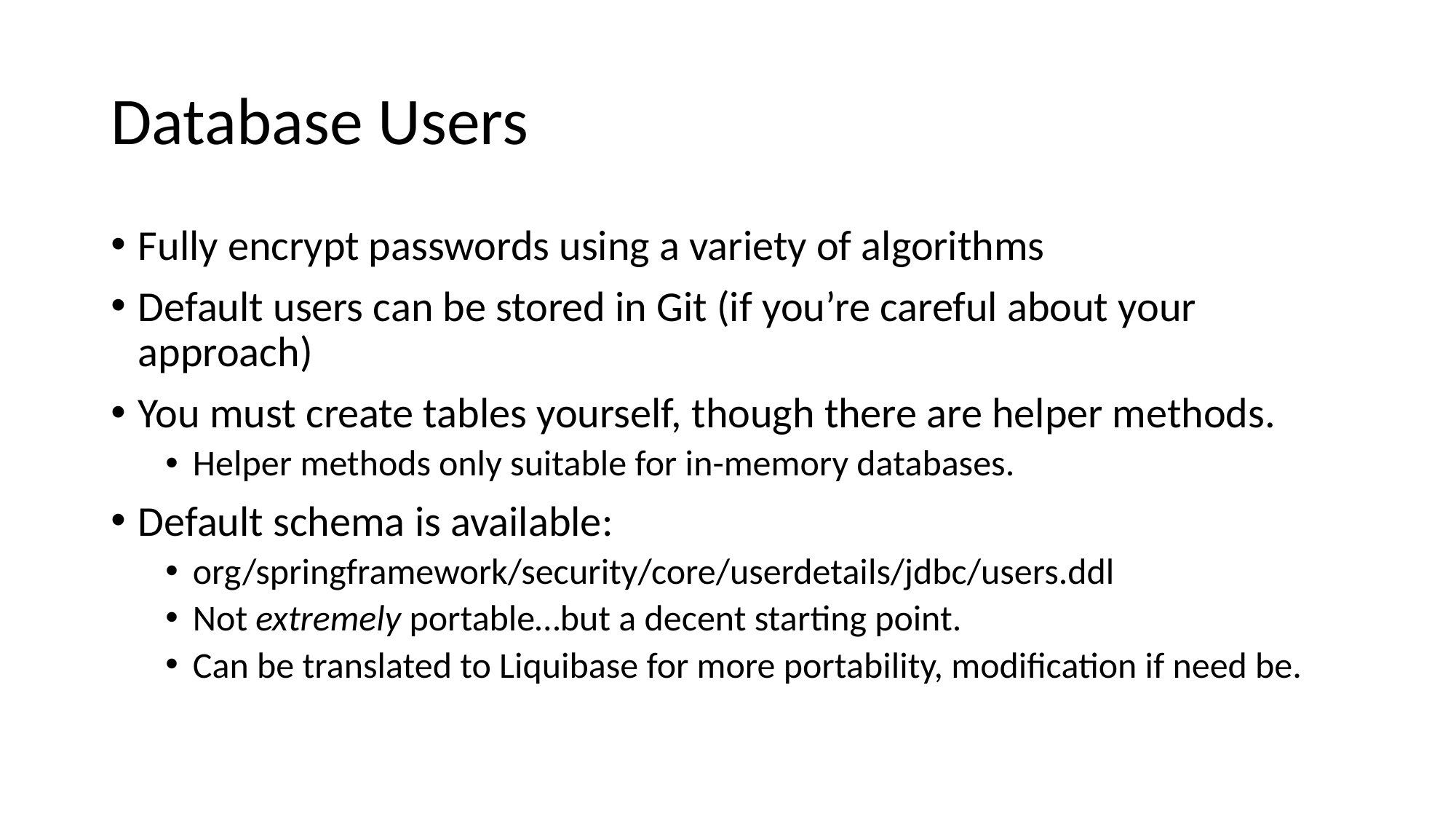

# Database Users
Fully encrypt passwords using a variety of algorithms
Default users can be stored in Git (if you’re careful about your approach)
You must create tables yourself, though there are helper methods.
Helper methods only suitable for in-memory databases.
Default schema is available:
org/springframework/security/core/userdetails/jdbc/users.ddl
Not extremely portable…but a decent starting point.
Can be translated to Liquibase for more portability, modification if need be.